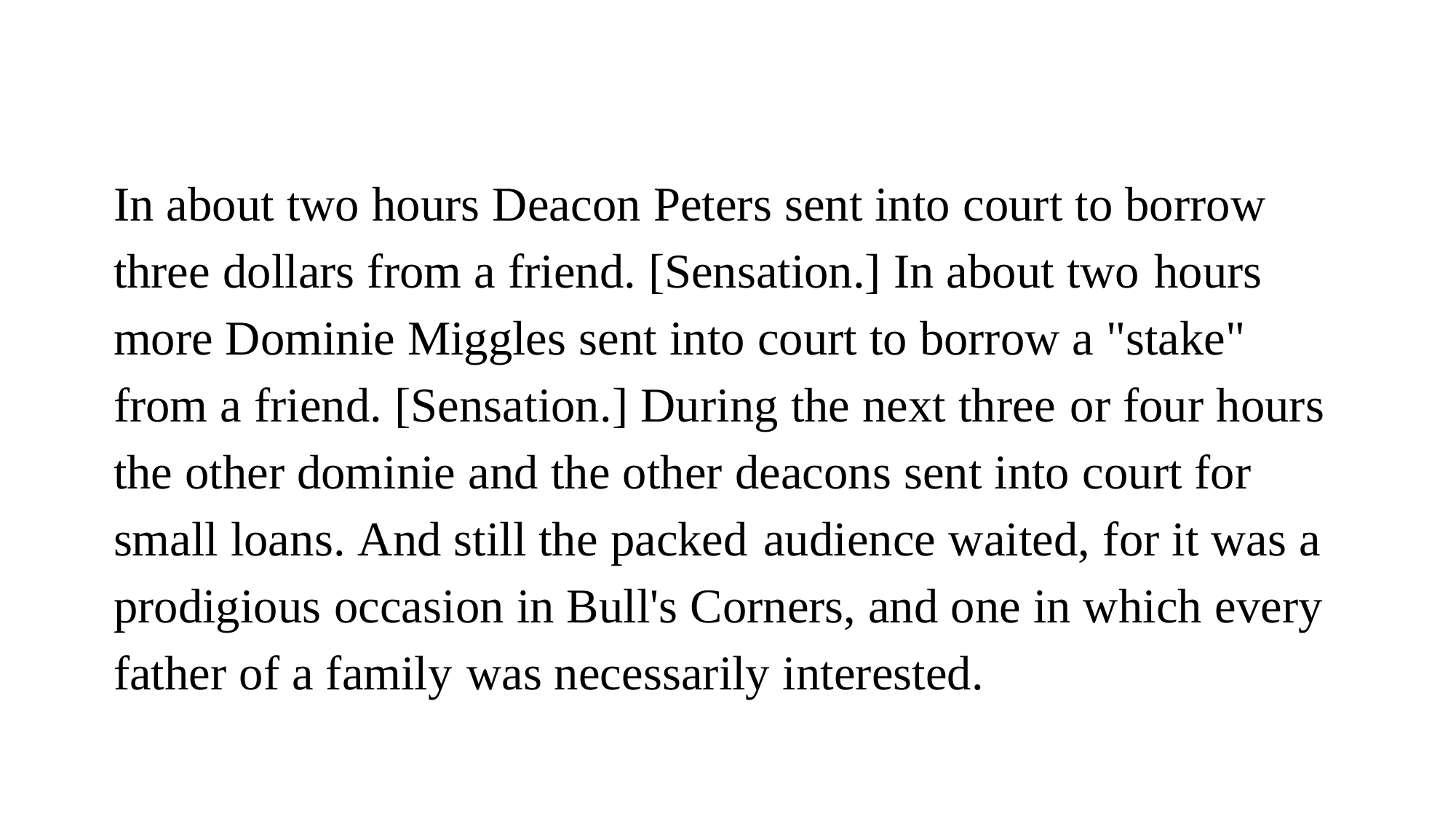

In about two hours Deacon Peters sent into court to borrow three dollars from a friend. [Sensation.] In about two hours more Dominie Miggles sent into court to borrow a "stake" from a friend. [Sensation.] During the next three or four hours the other dominie and the other deacons sent into court for small loans. And still the packed audience waited, for it was a prodigious occasion in Bull's Corners, and one in which every father of a family was necessarily interested.